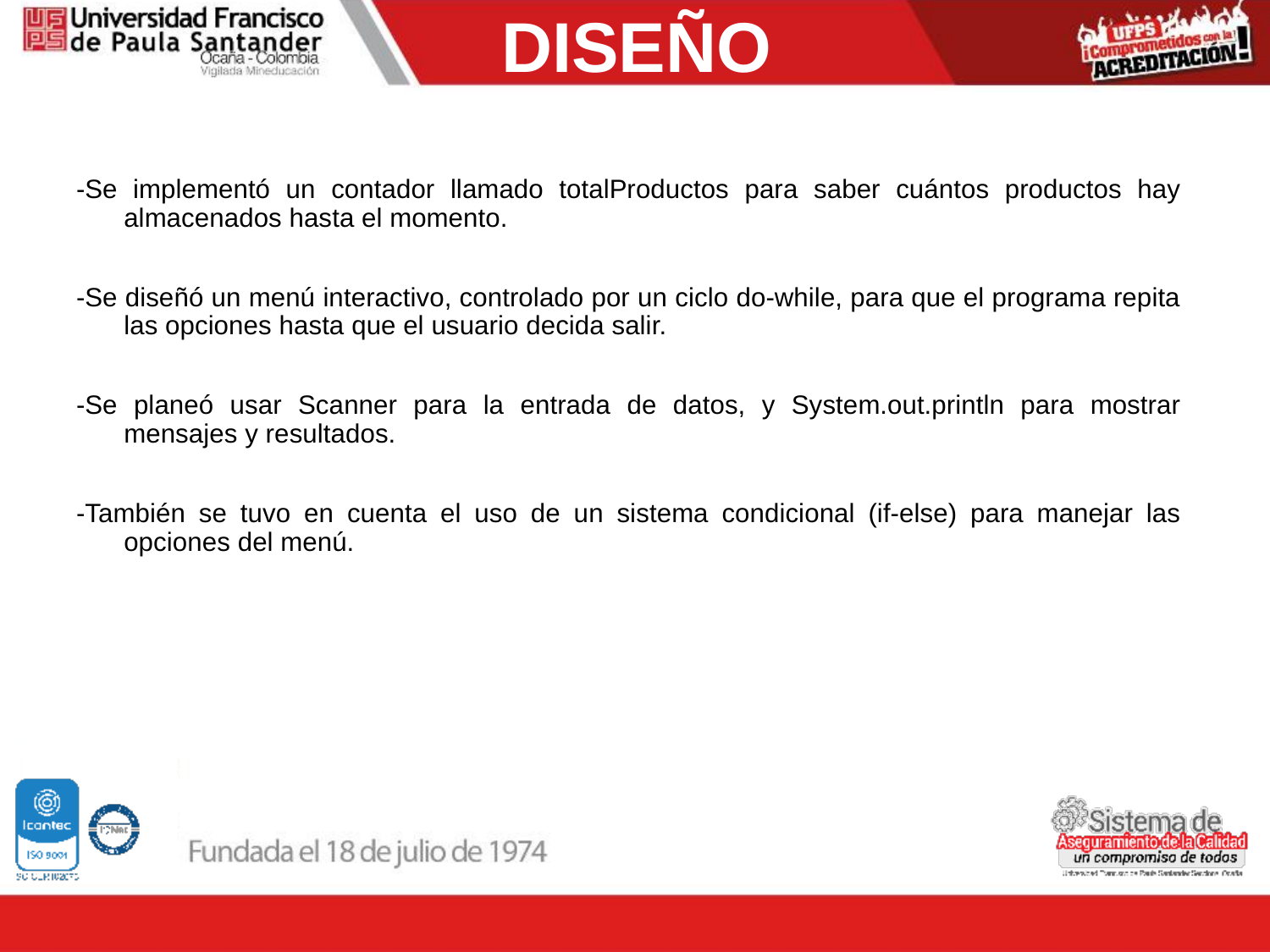

DISEÑO
-Se implementó un contador llamado totalProductos para saber cuántos productos hay almacenados hasta el momento.

-Se diseñó un menú interactivo, controlado por un ciclo do-while, para que el programa repita las opciones hasta que el usuario decida salir.

-Se planeó usar Scanner para la entrada de datos, y System.out.println para mostrar mensajes y resultados.

-También se tuvo en cuenta el uso de un sistema condicional (if-else) para manejar las opciones del menú.